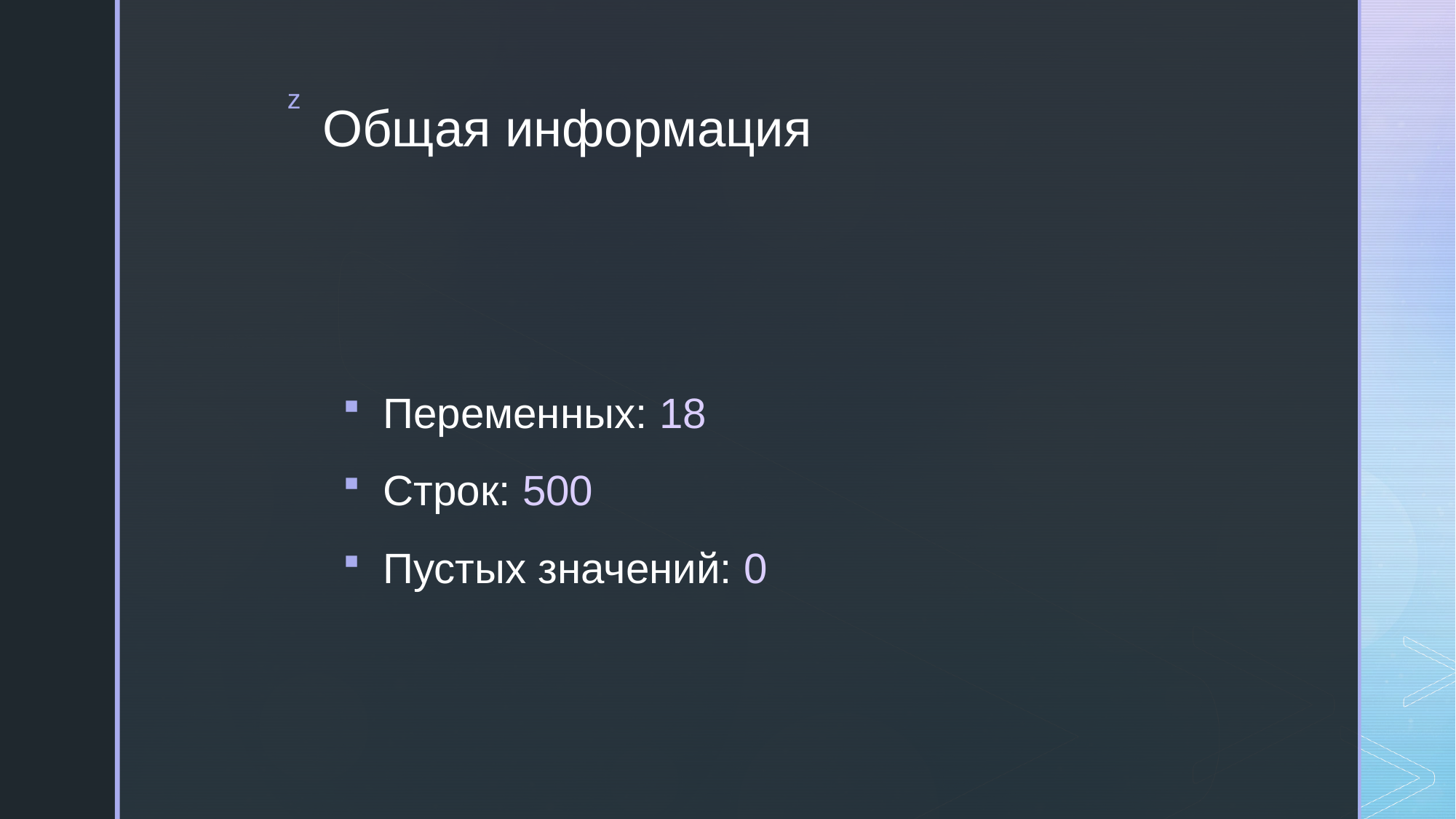

# Общая информация
Переменных: 18
Строк: 500
Пустых значений: 0